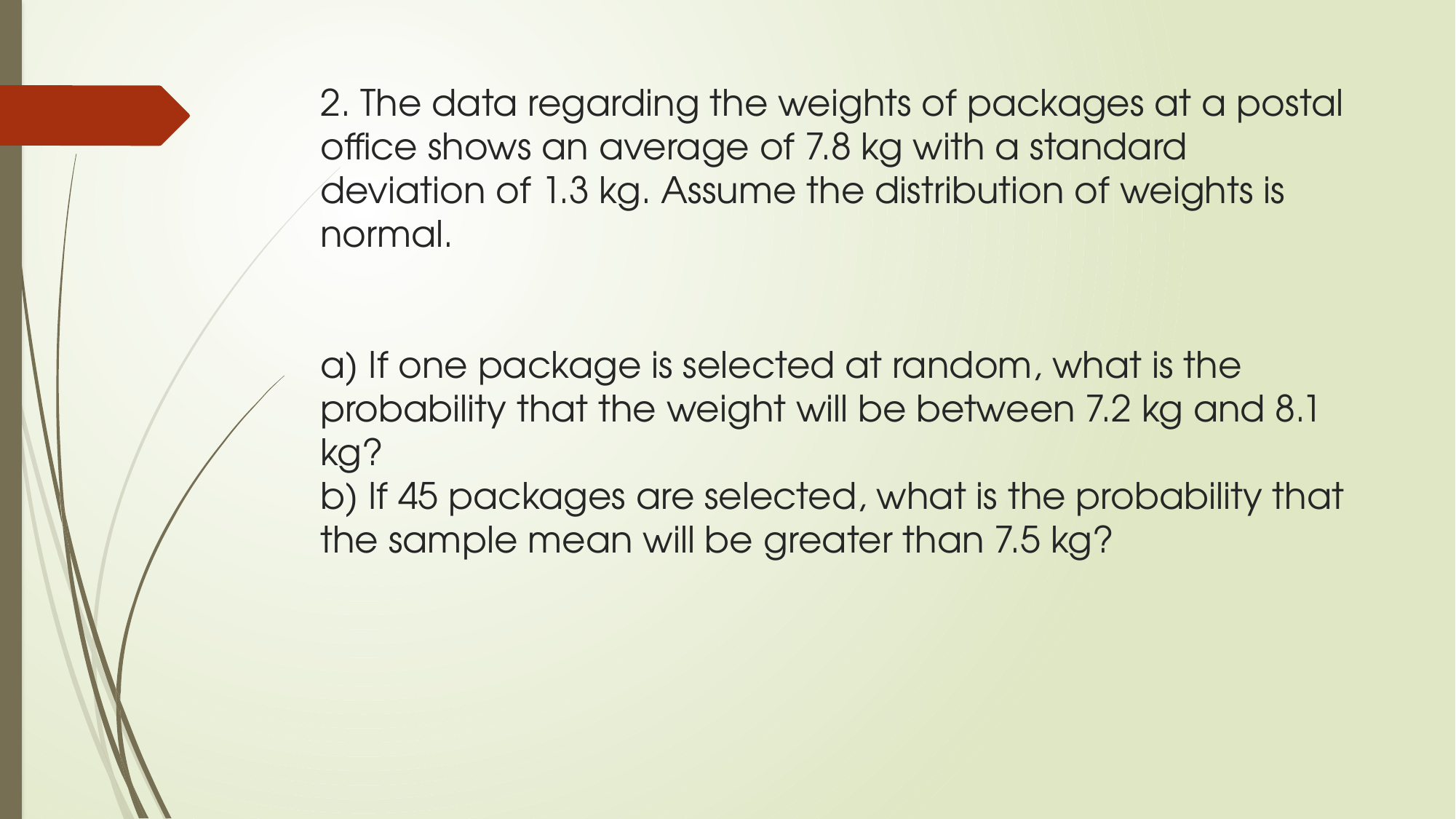

# 2. The data regarding the weights of packages at a postal office shows an average of 7.8 kg with a standard deviation of 1.3 kg. Assume the distribution of weights is normal. a) If one package is selected at random, what is the probability that the weight will be between 7.2 kg and 8.1 kg? b) If 45 packages are selected, what is the probability that the sample mean will be greater than 7.5 kg?